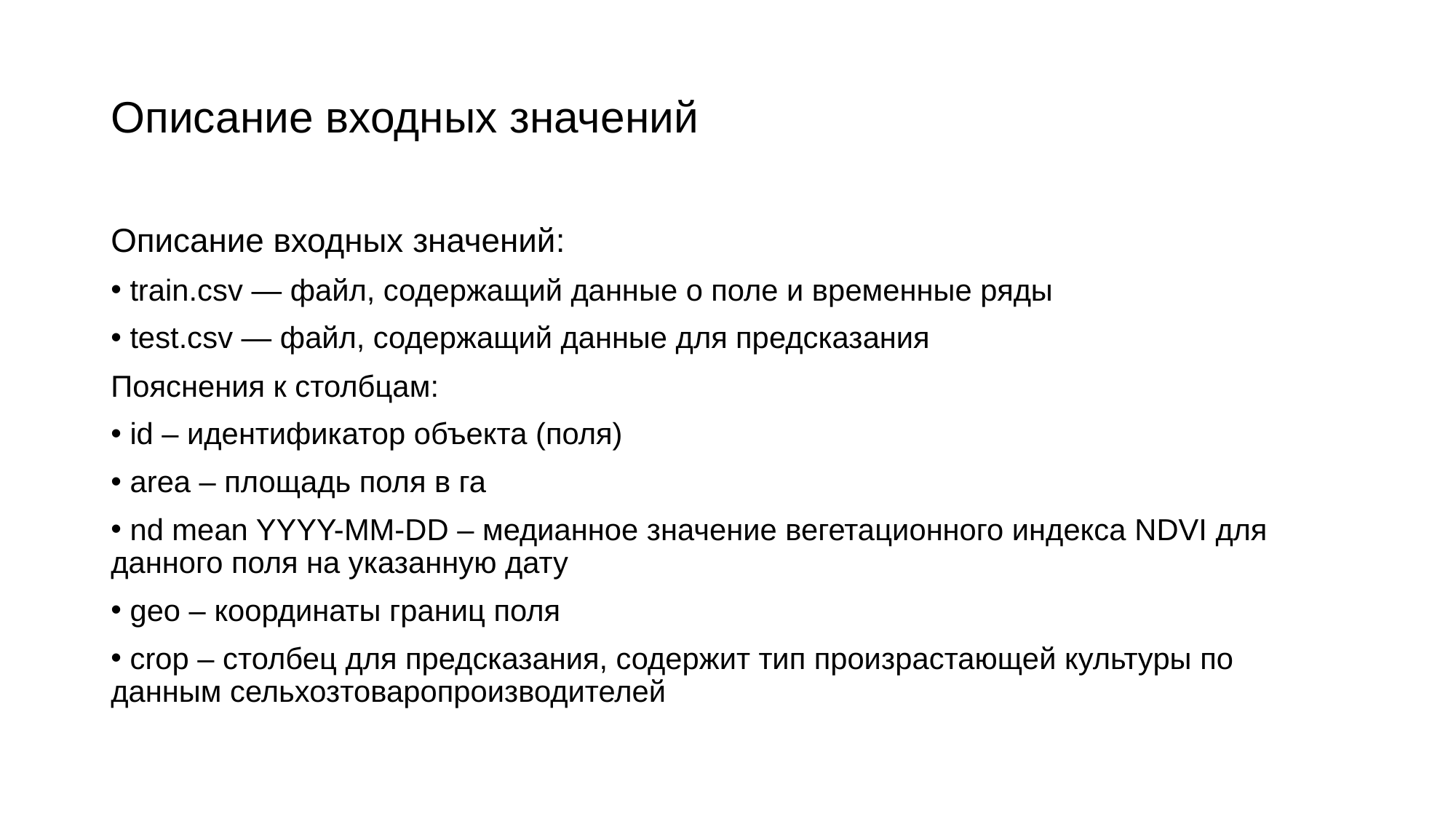

# Описание входных значений
Описание входных значений:
 train.csv — файл, содержащий данные о поле и временные ряды
 test.csv — файл, содержащий данные для предсказания
Пояснения к столбцам:
 id – идентификатор объекта (поля)
 area – площадь поля в га
 nd mean YYYY-MM-DD – медианное значение вегетационного индекса NDVI для данного поля на указанную дату
 geo – координаты границ поля
 crop – столбец для предсказания, содержит тип произрастающей культуры по данным сельхозтоваропроизводителей